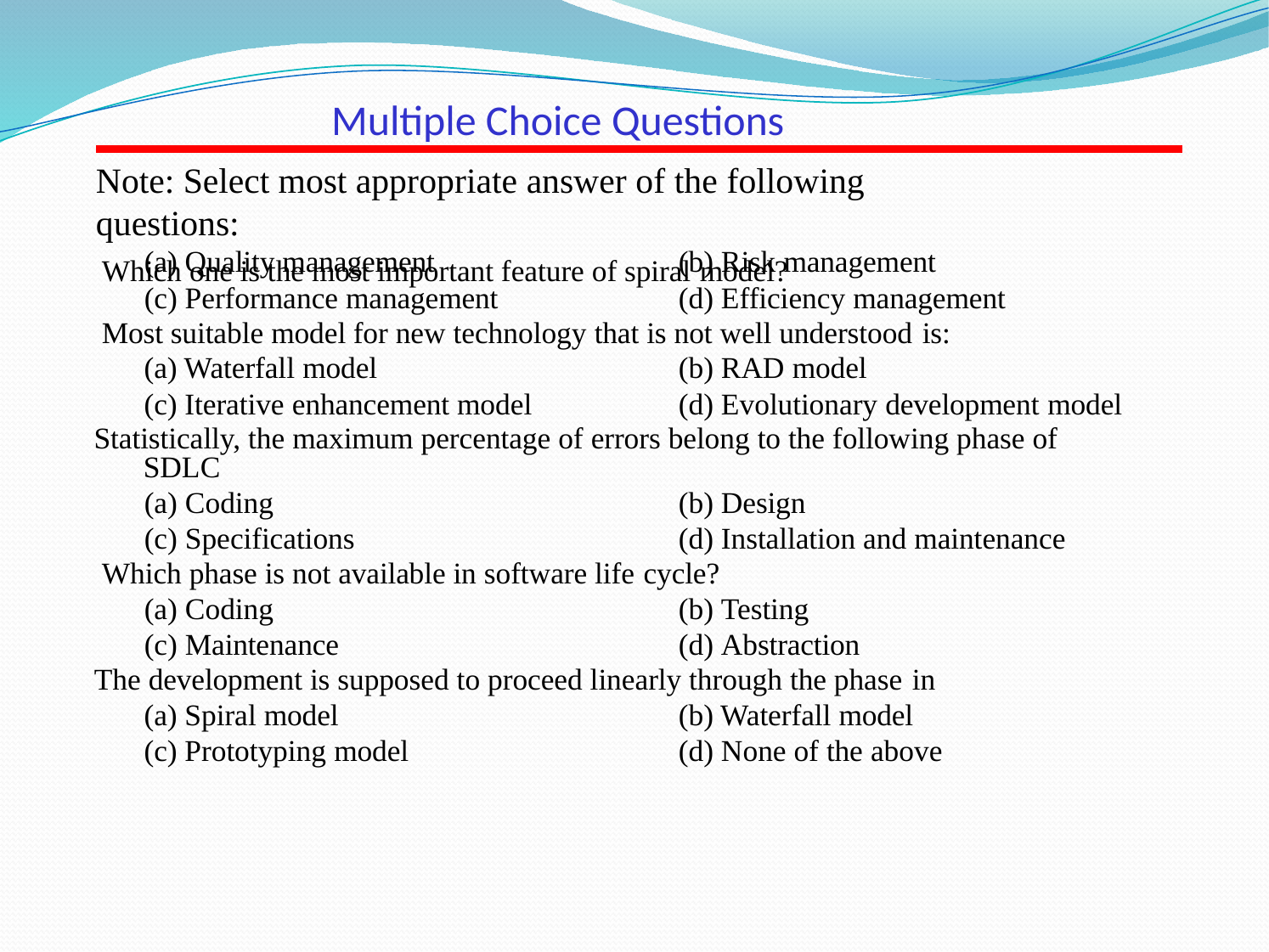

# Multiple Choice Questions

Note: Select most appropriate answer of the following questions:
  Which one is the most important feature of spiral model?
(a) Quality management
(c) Performance management
(b) Risk management
(d) Efficiency management
  Most suitable model for new technology that is not well understood is:
(a) Waterfall model
(c) Iterative enhancement model
(b) RAD model
(d) Evolutionary development model
 Statistically, the maximum percentage of errors belong to the following phase of  SDLC
(a) Coding
(c) Specifications
(b) Design
(d) Installation and maintenance
  Which phase is not available in software life cycle?
(a) Coding
(c) Maintenance
(b) Testing
(d) Abstraction
 The development is supposed to proceed linearly through the phase in
(a) Spiral model
(c) Prototyping model
(b) Waterfall model
(d) None of the above